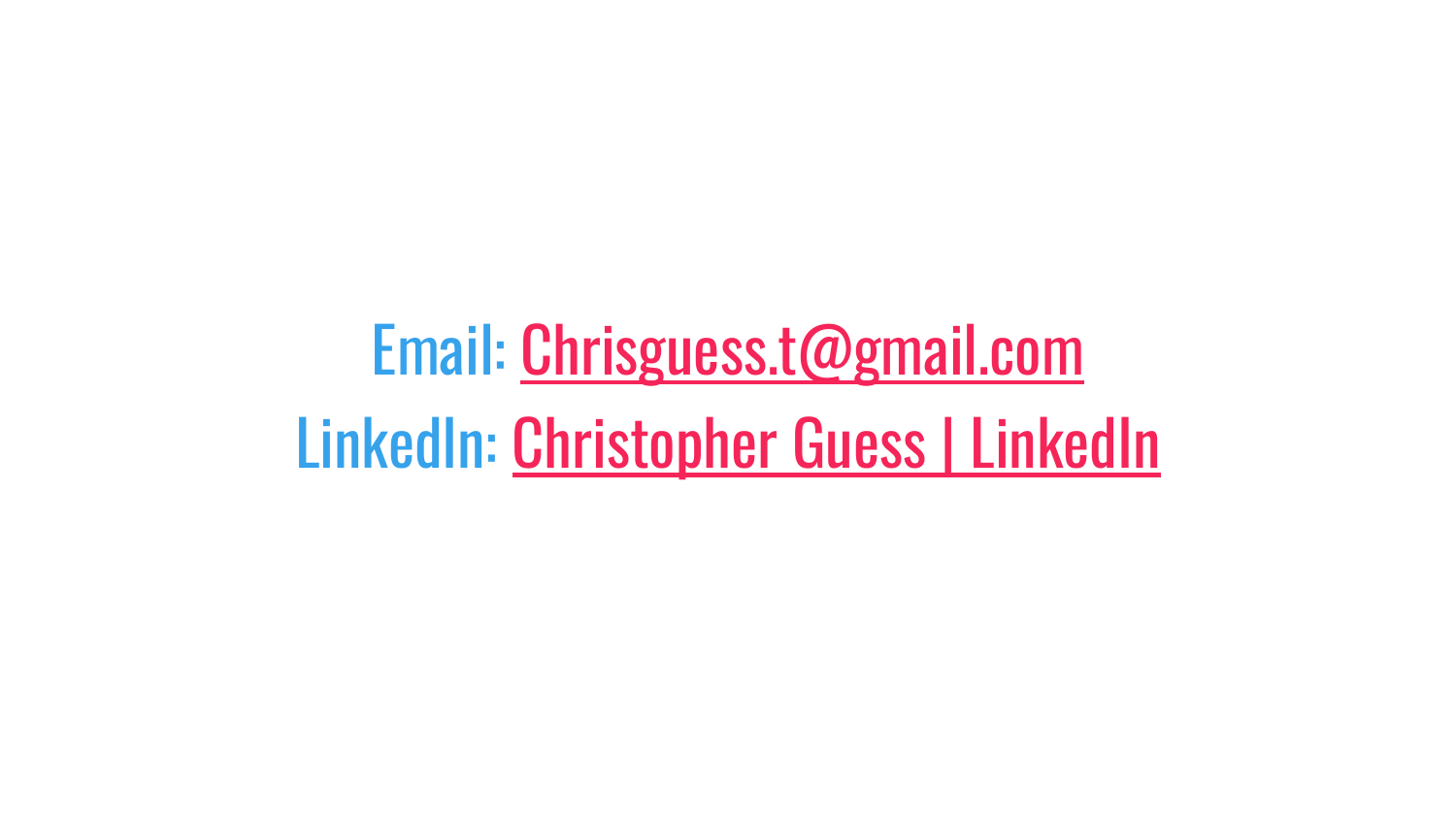

# Email: Chrisguess.t@gmail.com
LinkedIn: Christopher Guess | LinkedIn